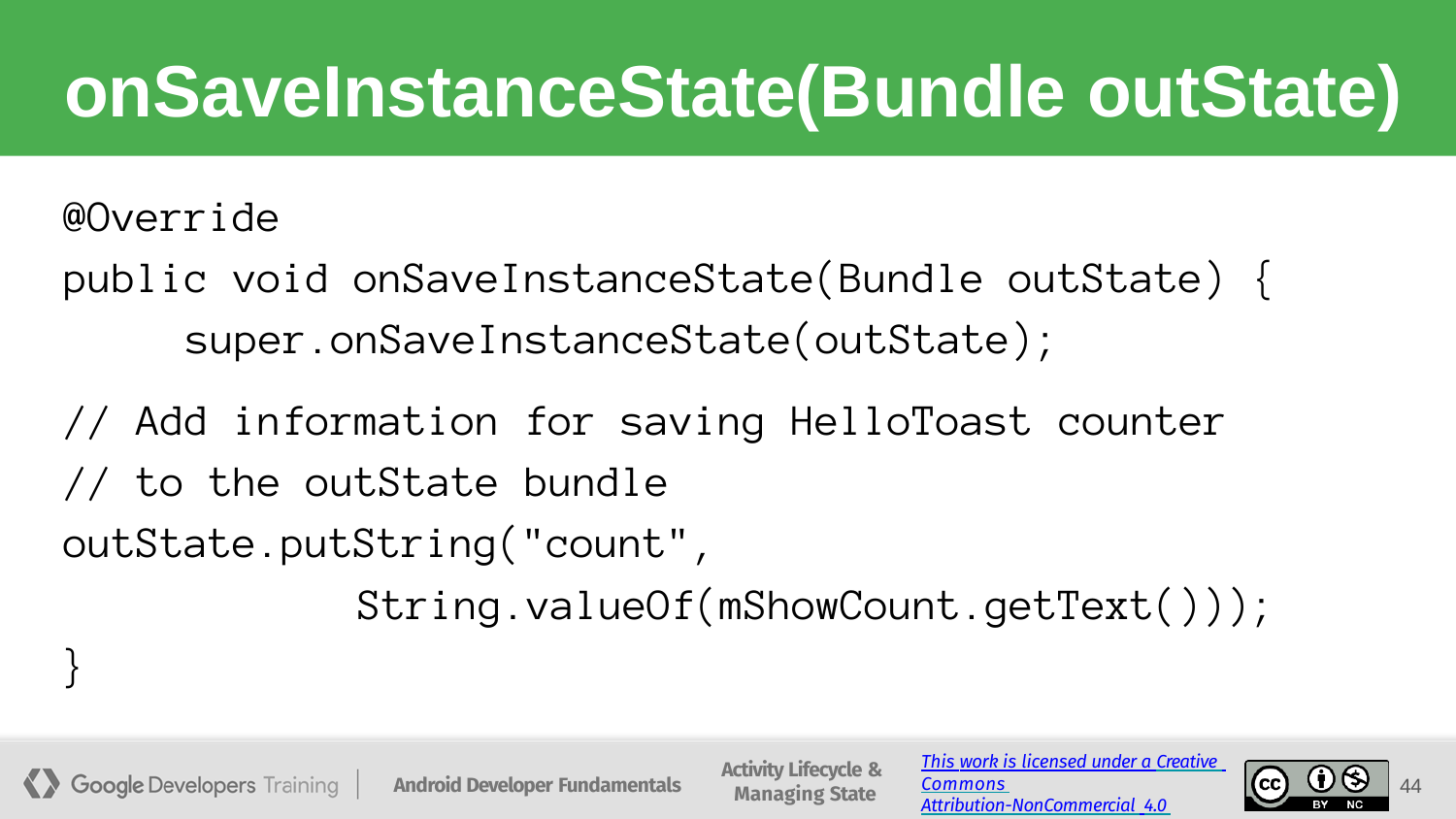

# onSaveInstanceState(Bundle outState)
@Override
public void onSaveInstanceState(Bundle outState) {  super.onSaveInstanceState(outState);
// Add information for saving HelloToast counter
// to the outState bundle
outState.putString("count",
String.valueOf(mShowCount.getText()));
}
This work is licensed under a Creative  Commons Attribution-NonCommercial  4.0 International License
Activity Lifecycle &  Managing State

Android Developer Fundamentals
44